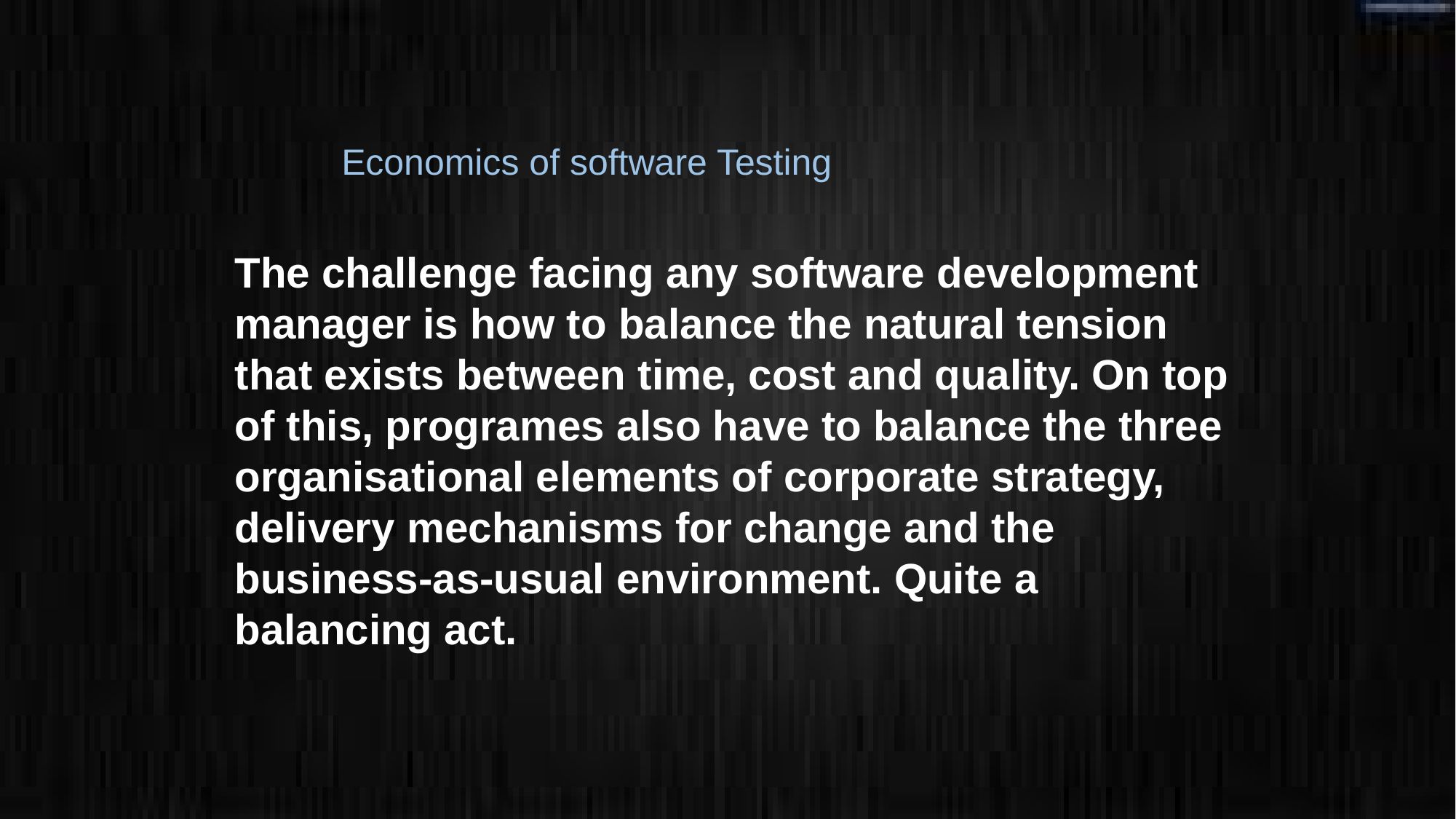

Economics of software Testing
The challenge facing any software development manager is how to balance the natural tension that exists between time, cost and quality. On top of this, programes also have to balance the three organisational elements of corporate strategy, delivery mechanisms for change and the business-as-usual environment. Quite a balancing act.